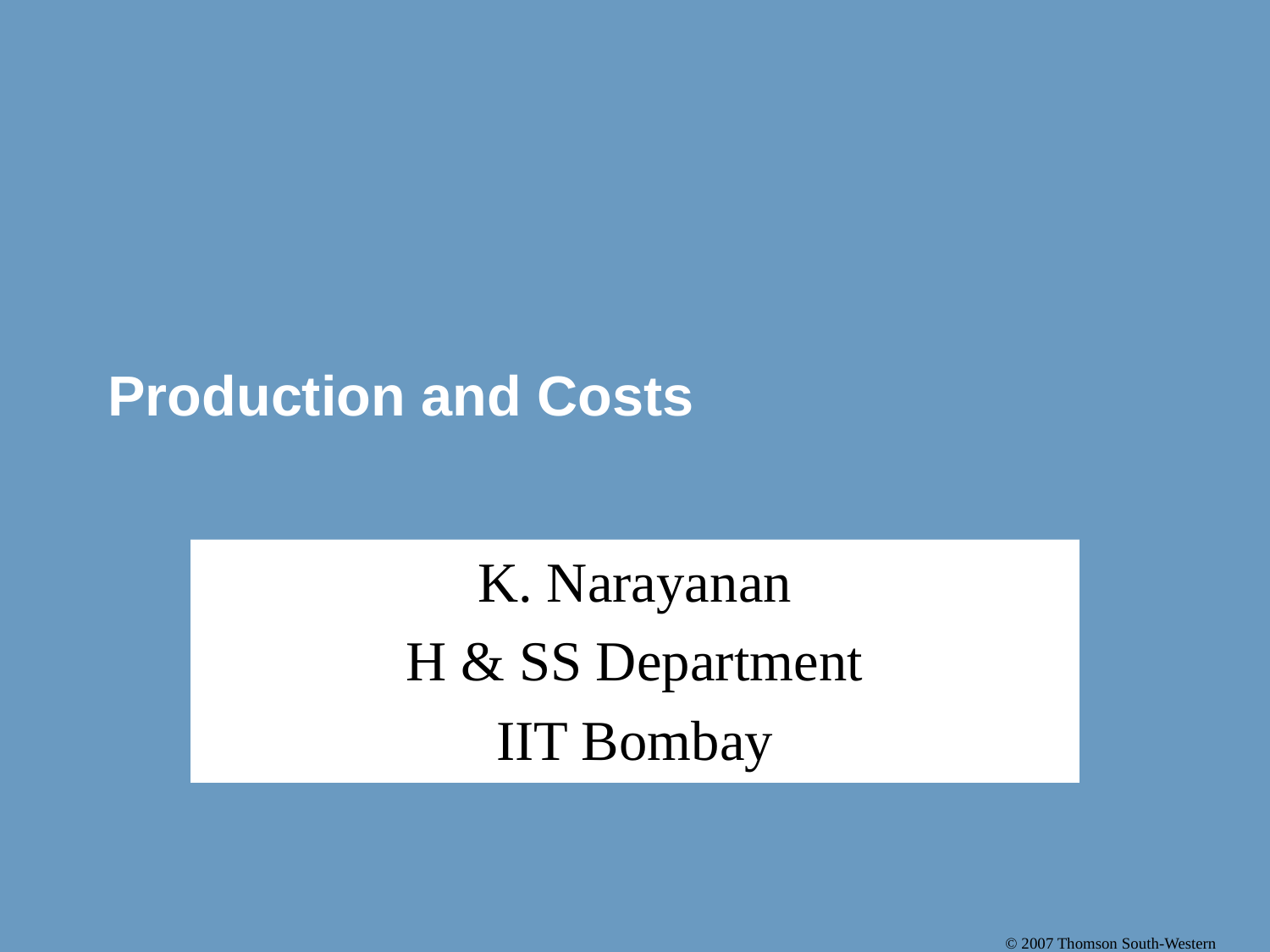

# Production and Costs
K. Narayanan
H & SS Department
IIT Bombay